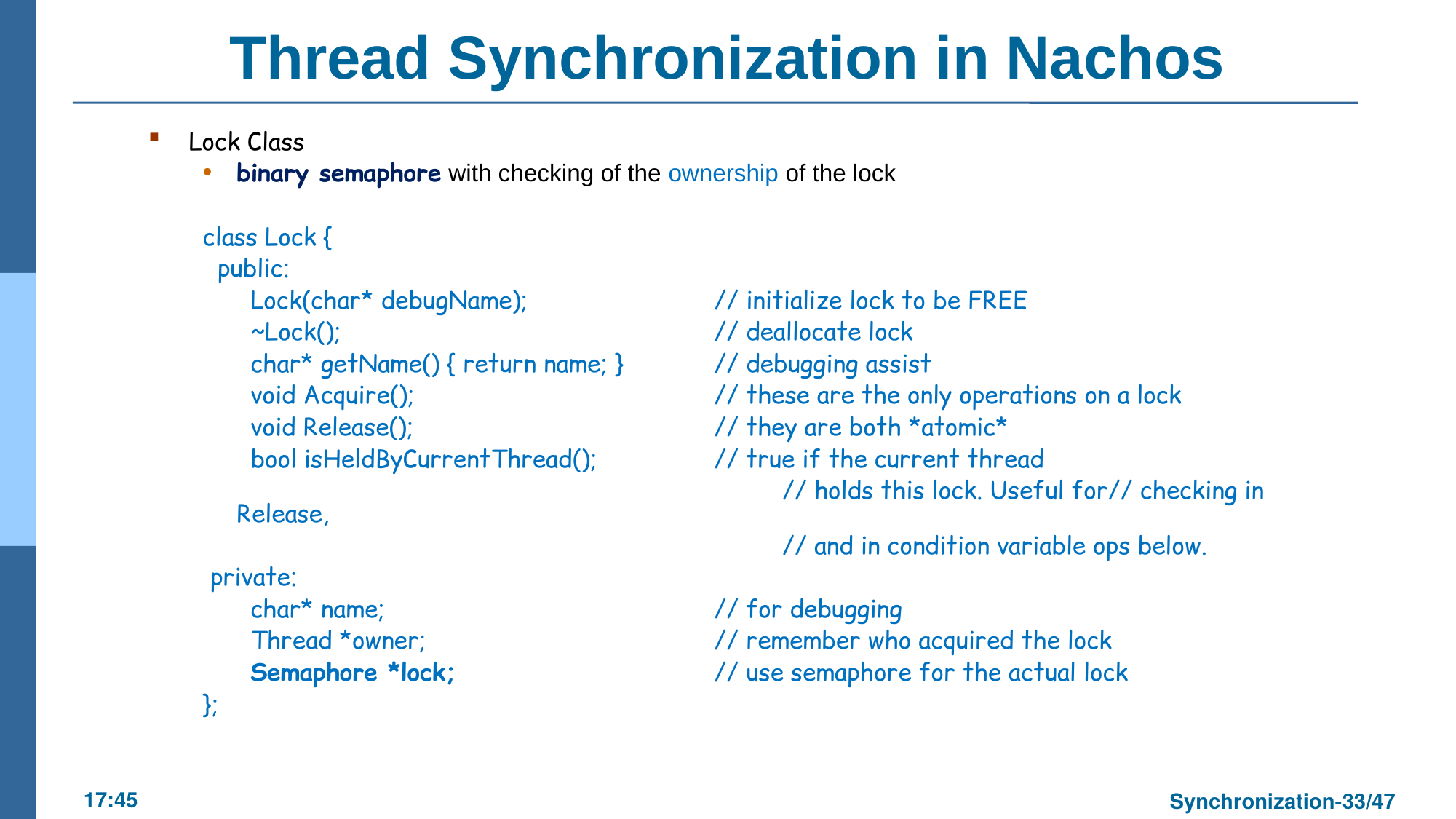

# Thread Synchronization in Nachos
Lock Class
binary semaphore with checking of the ownership of the lock

class Lock {
  public:
Lock(char* debugName); 	         	// initialize lock to be FREE
~Lock(); 				// deallocate lock
char* getName() { return name; } 	// debugging assist
void Acquire(); 		            	// these are the only operations on a lock
void Release(); 			// they are both *atomic*
bool isHeldByCurrentThread(); 	// true if the current thread
						// holds this lock. Useful for// checking in Release,
						// and in condition variable ops below.
 private:
char* name; 			// for debugging
Thread *owner; 			// remember who acquired the lock
Semaphore *lock;		 	// use semaphore for the actual lock
};